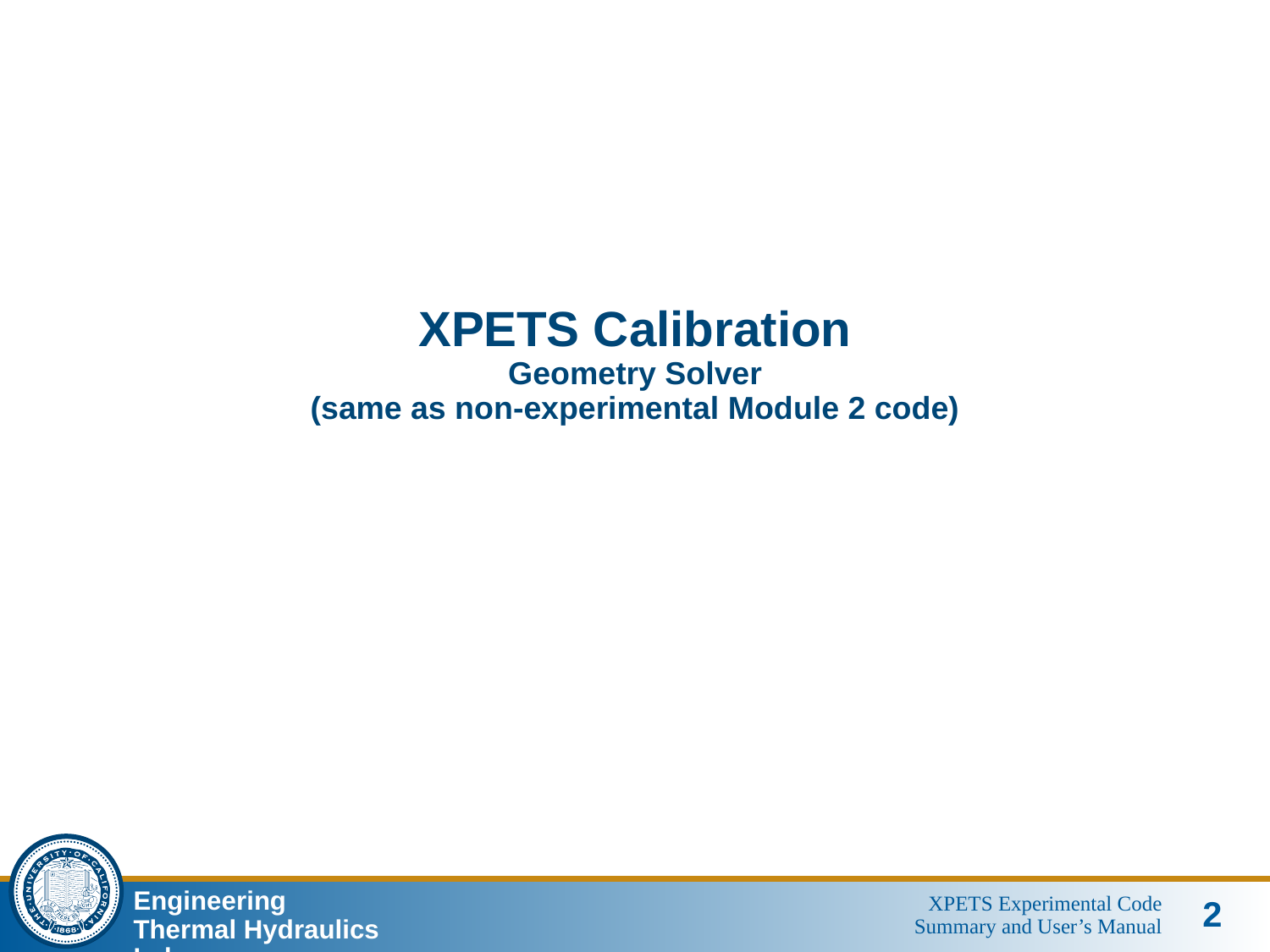

# XPETS Calibration Geometry Solver (same as non-experimental Module 2 code)